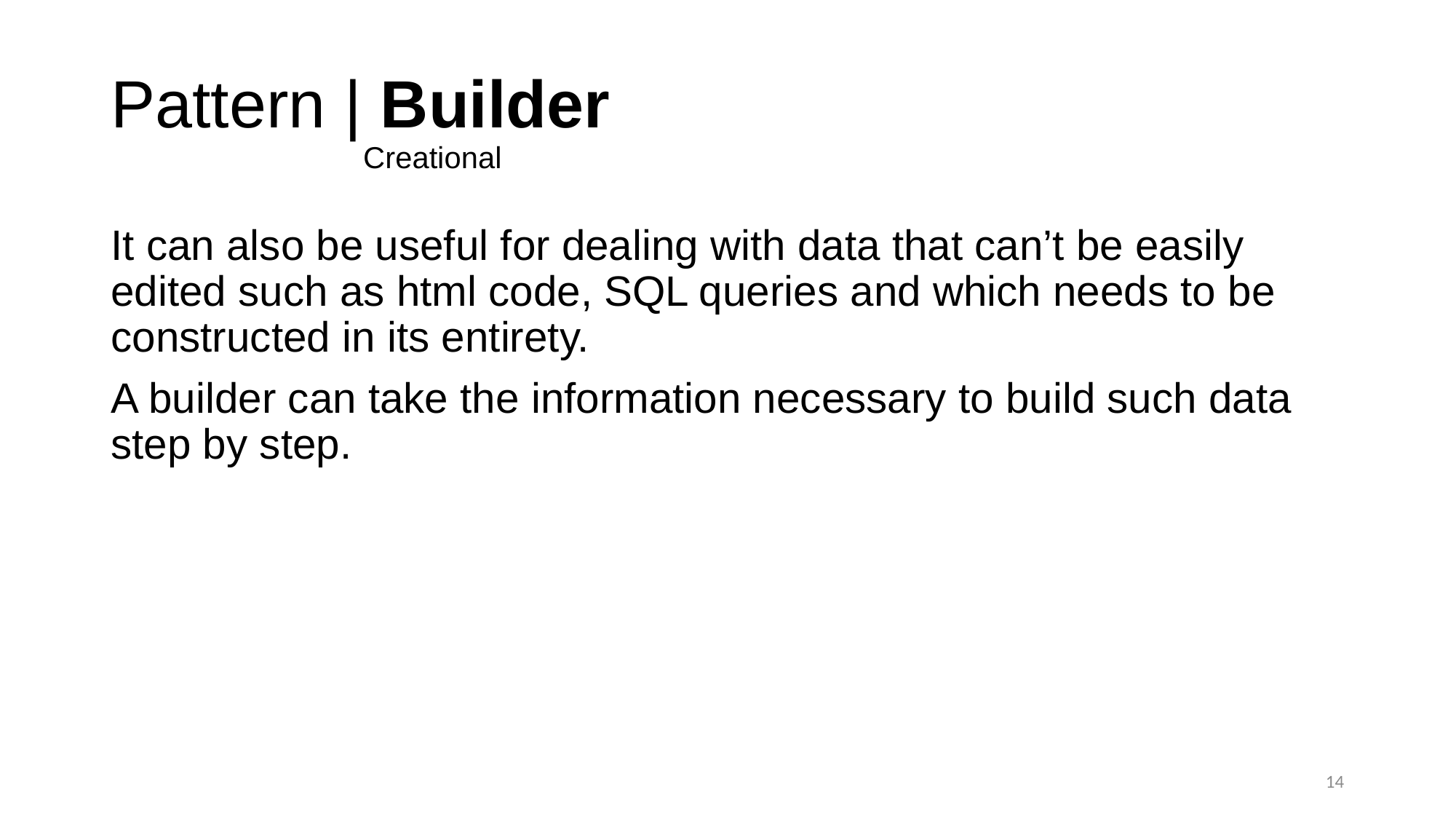

# Pattern | Builder Creational
It can also be useful for dealing with data that can’t be easily edited such as html code, SQL queries and which needs to be constructed in its entirety.
A builder can take the information necessary to build such data step by step.
14